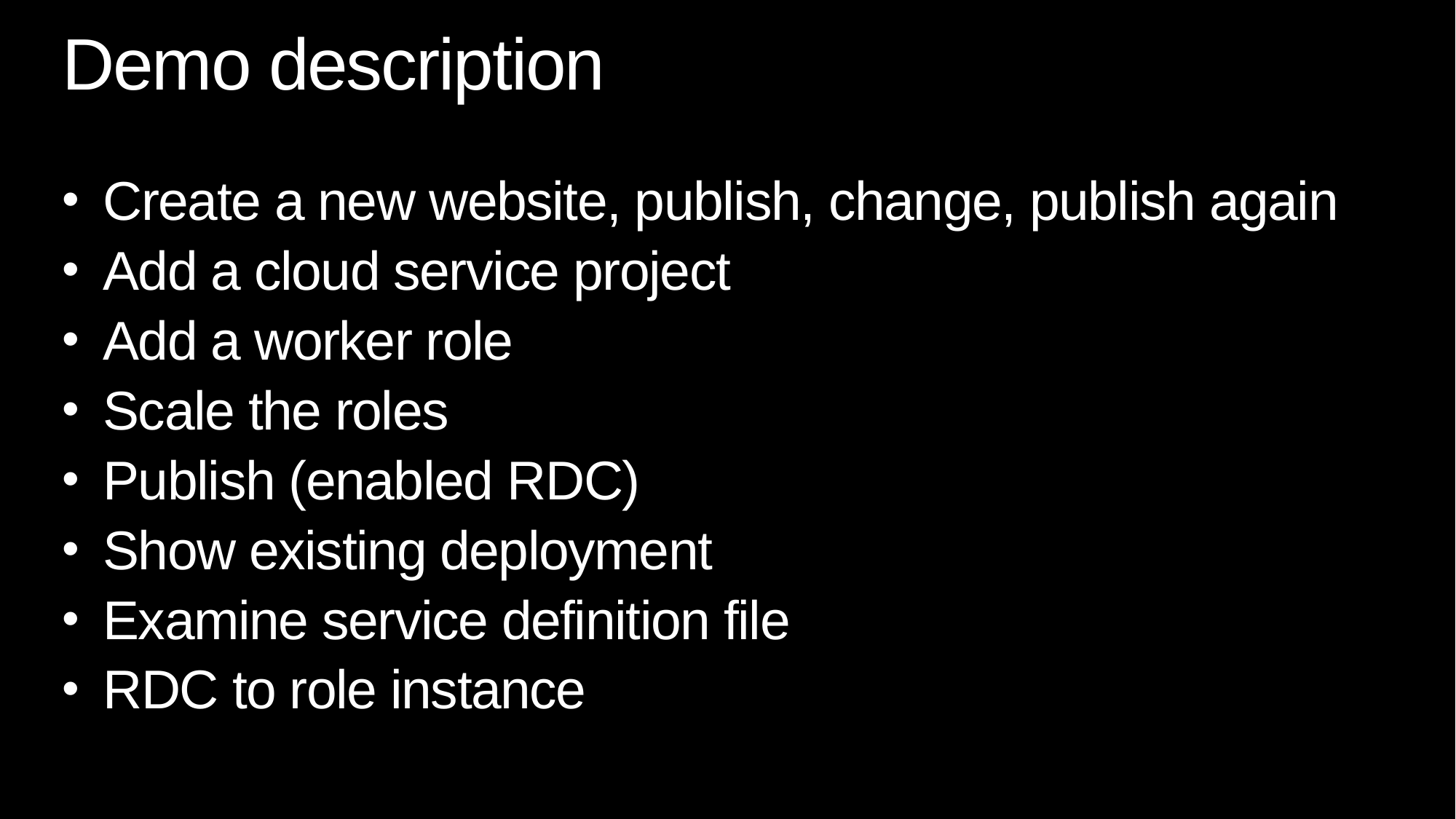

# Demo description
Create a new website, publish, change, publish again
Add a cloud service project
Add a worker role
Scale the roles
Publish (enabled RDC)
Show existing deployment
Examine service definition file
RDC to role instance